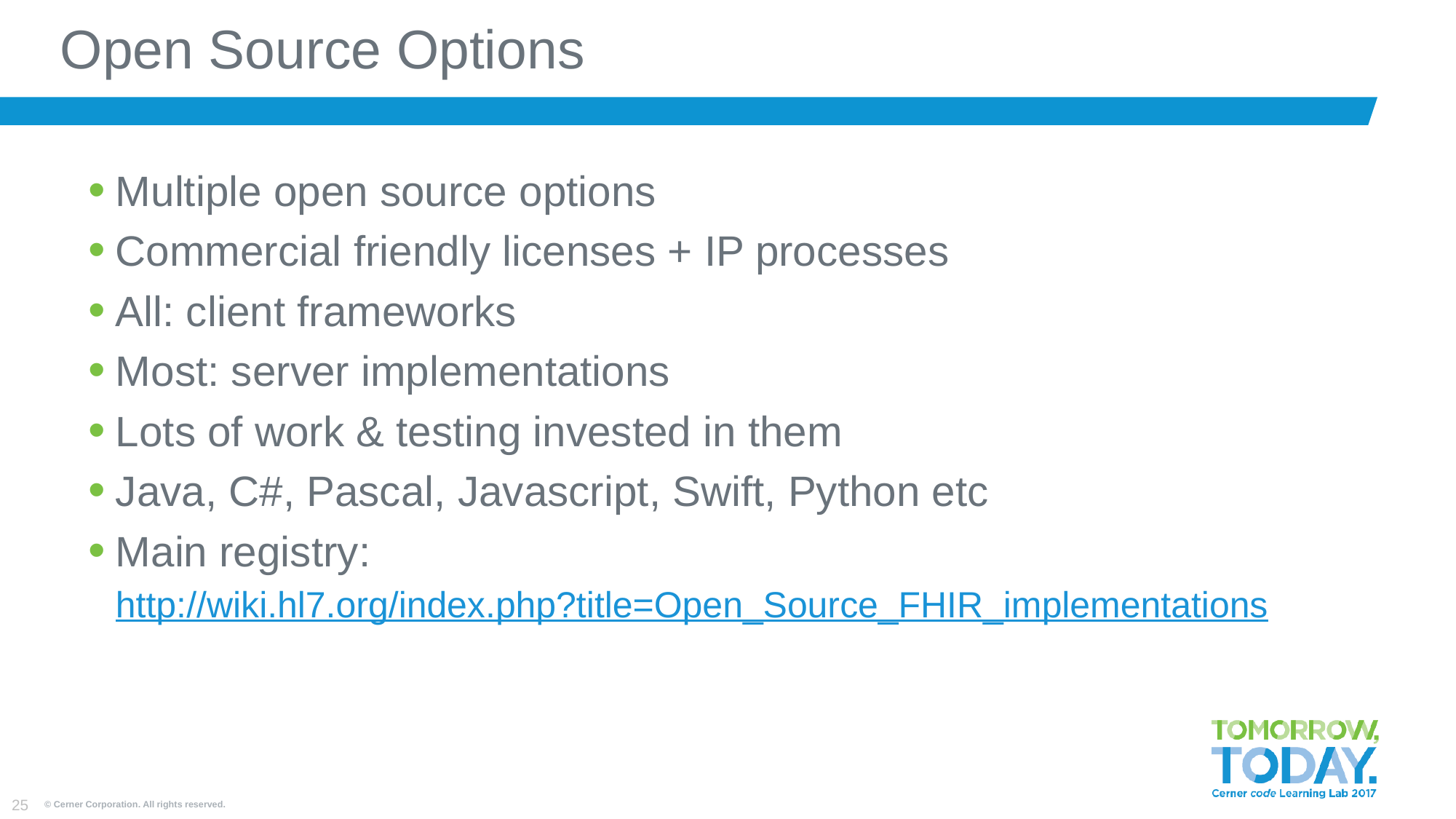

# Open Source Options
Multiple open source options
Commercial friendly licenses + IP processes
All: client frameworks
Most: server implementations
Lots of work & testing invested in them
Java, C#, Pascal, Javascript, Swift, Python etc
Main registry: http://wiki.hl7.org/index.php?title=Open_Source_FHIR_implementations